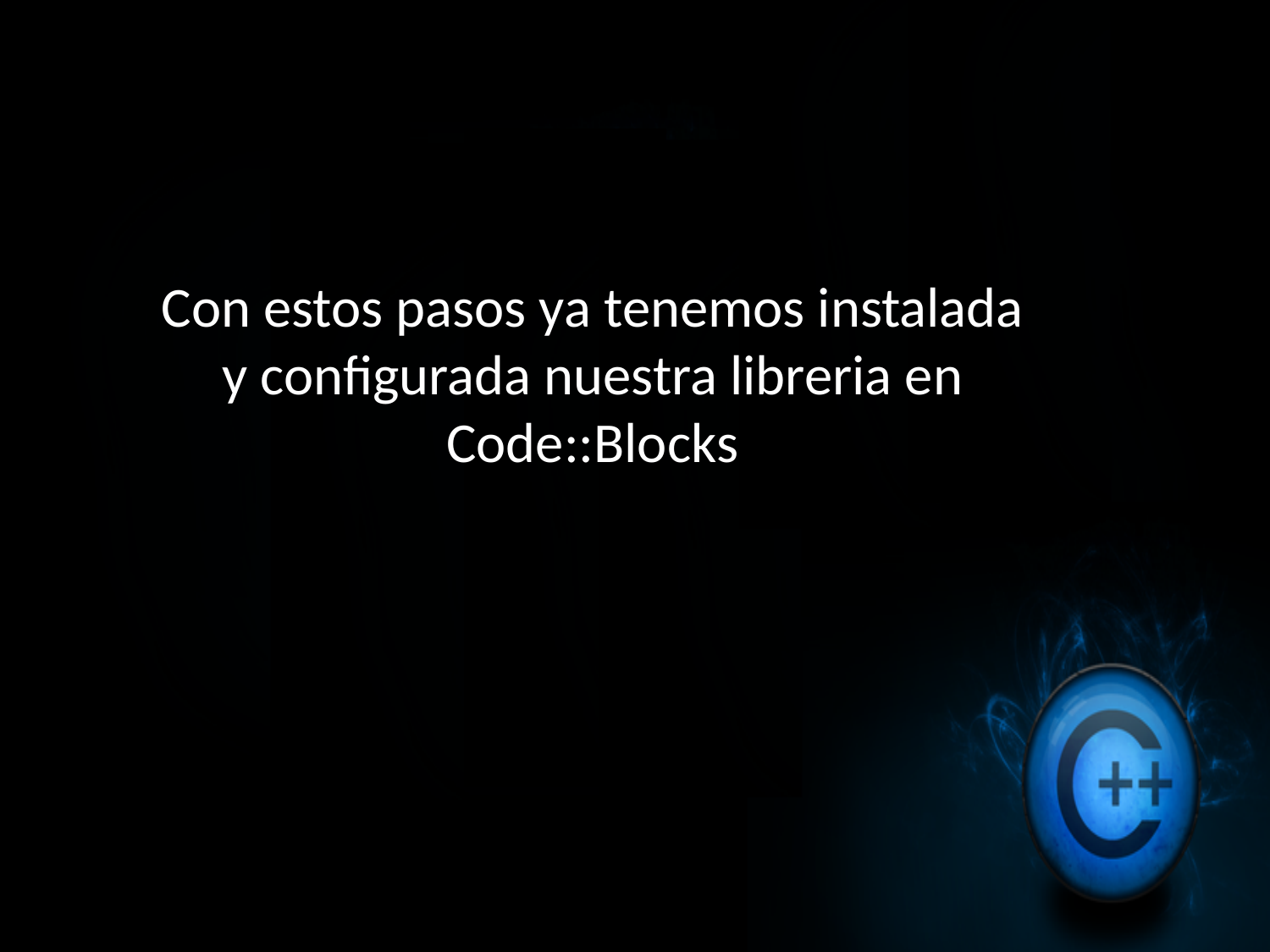

Con estos pasos ya tenemos instalada y configurada nuestra libreria en Code::Blocks